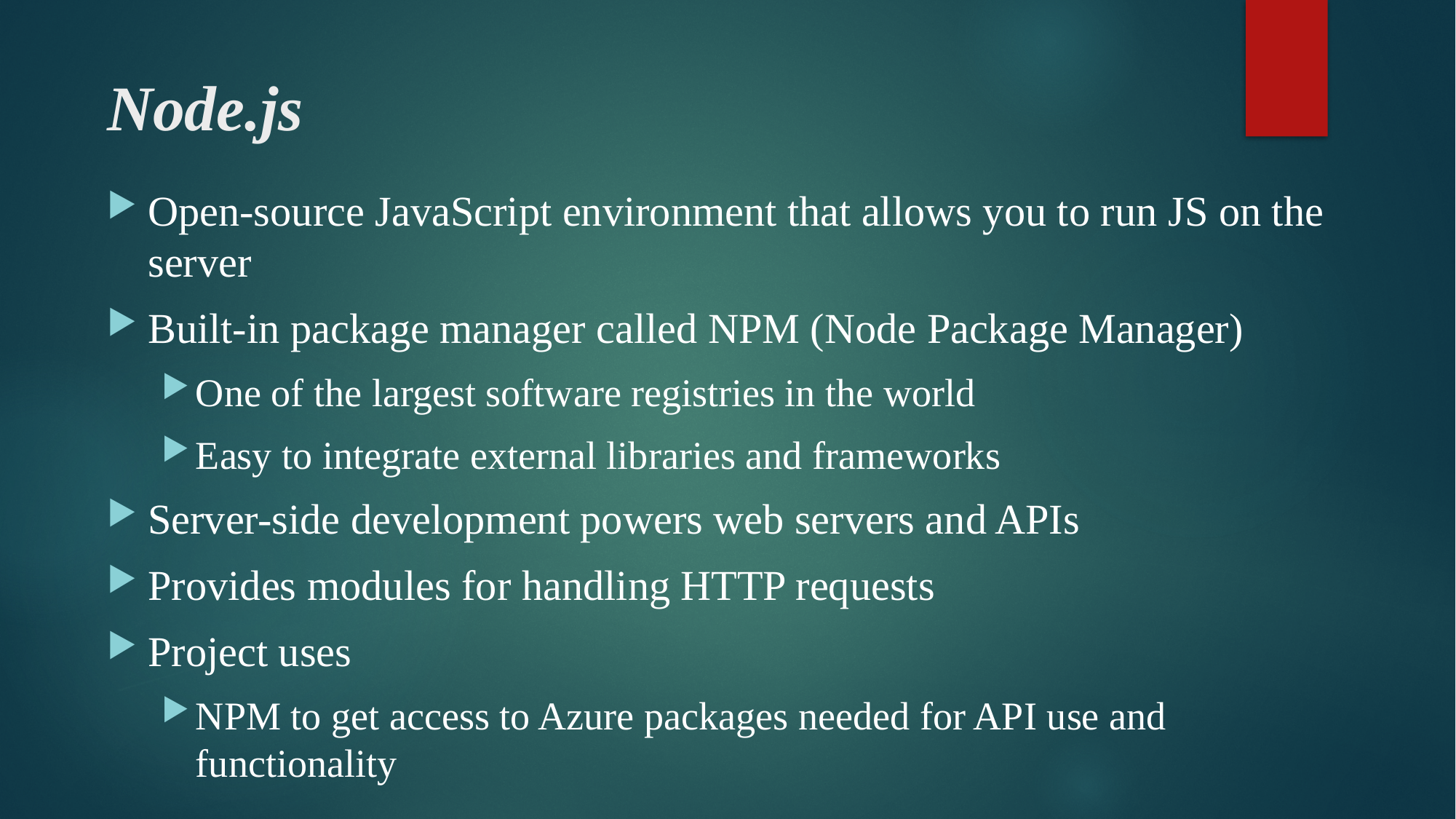

# Node.js
Open-source JavaScript environment that allows you to run JS on the server
Built-in package manager called NPM (Node Package Manager)
One of the largest software registries in the world
Easy to integrate external libraries and frameworks
Server-side development powers web servers and APIs
Provides modules for handling HTTP requests
Project uses
NPM to get access to Azure packages needed for API use and functionality